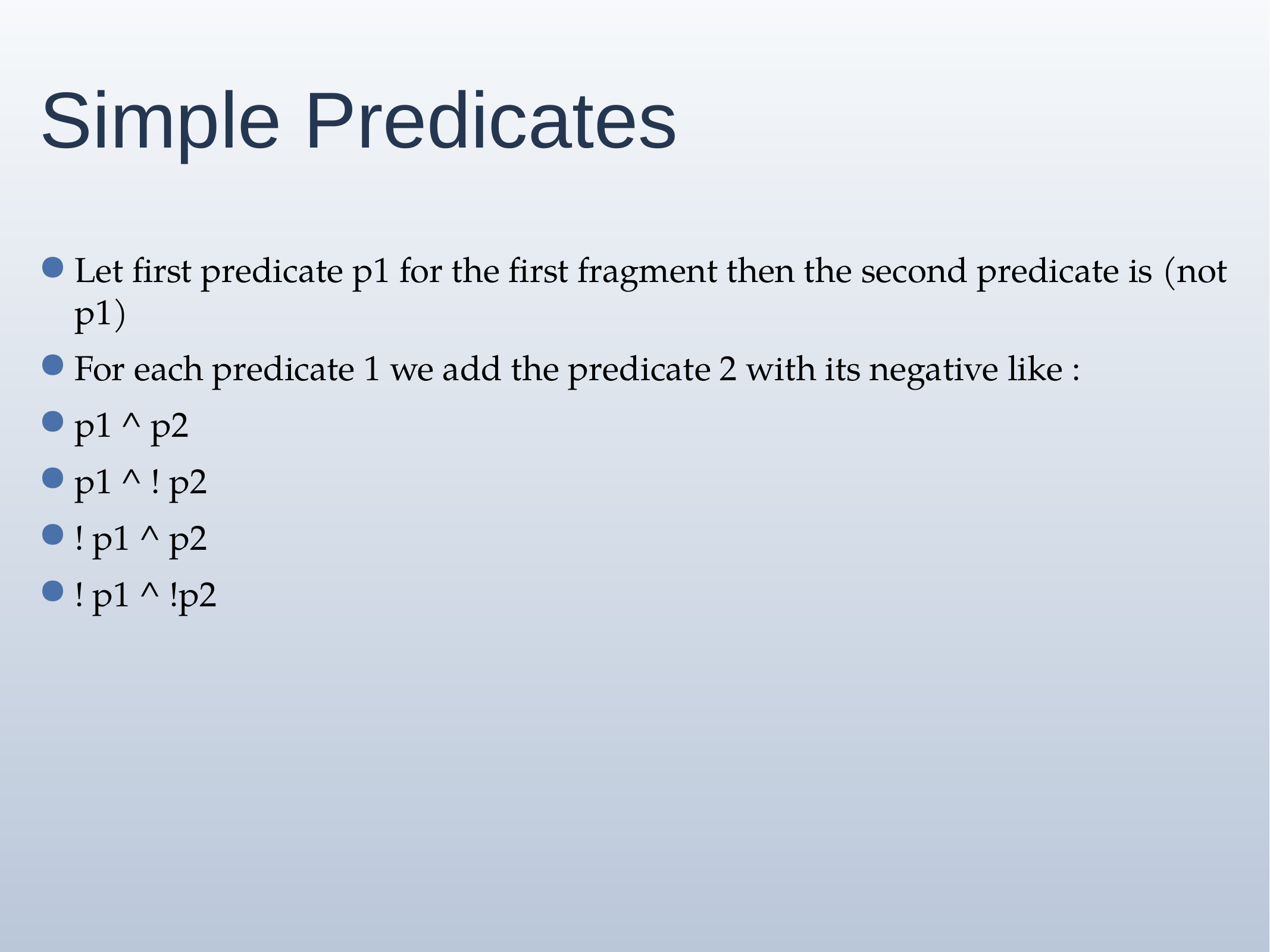

# Simple Predicates
Let first predicate p1 for the first fragment then the second predicate is (not p1)
For each predicate 1 we add the predicate 2 with its negative like :
p1 ^ p2
p1 ^ ! p2
! p1 ^ p2
! p1 ^ !p2

39